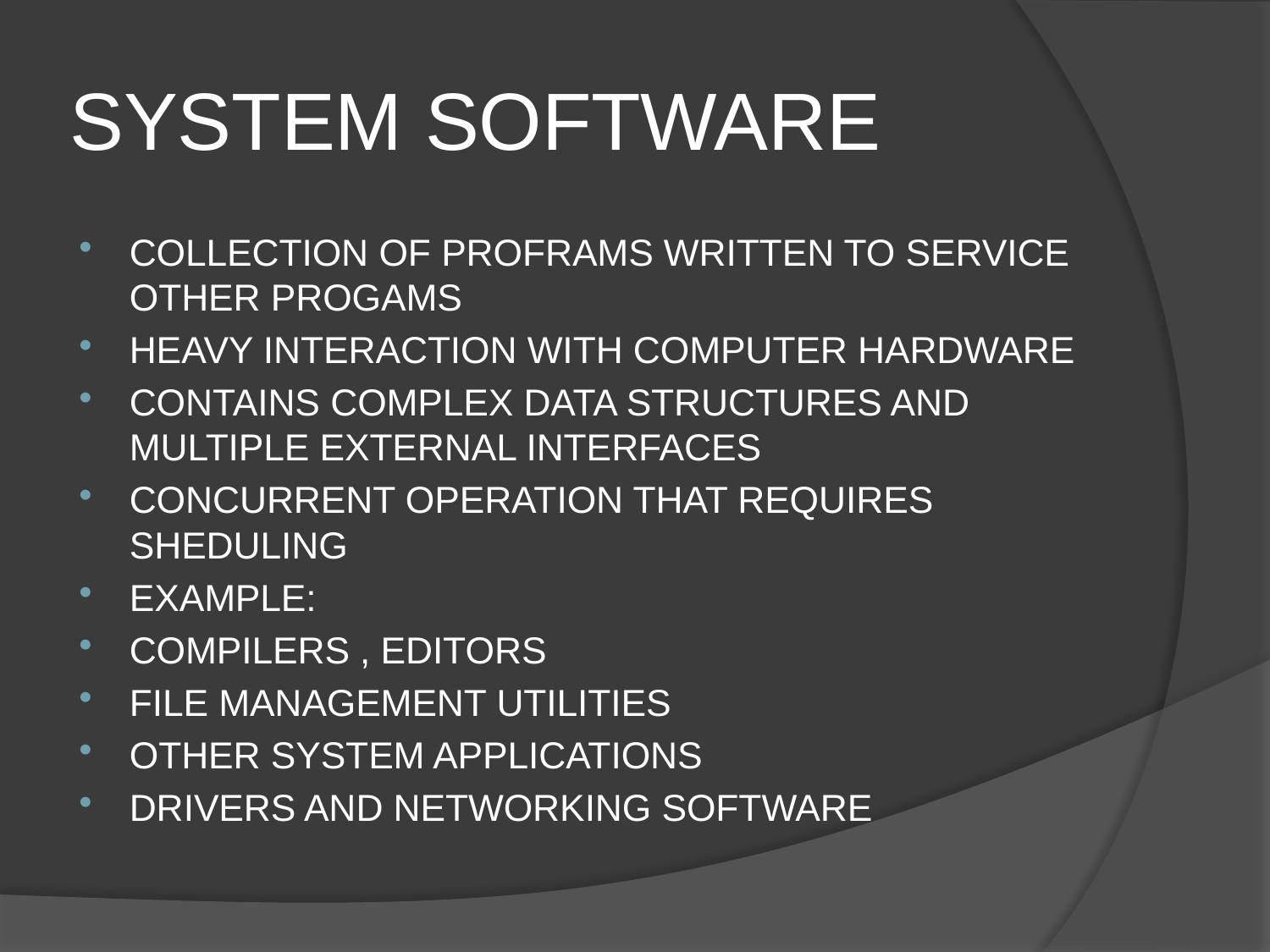

# SYSTEM SOFTWARE
COLLECTION OF PROFRAMS WRITTEN TO SERVICE OTHER PROGAMS
HEAVY INTERACTION WITH COMPUTER HARDWARE
CONTAINS COMPLEX DATA STRUCTURES AND MULTIPLE EXTERNAL INTERFACES
CONCURRENT OPERATION THAT REQUIRES SHEDULING
EXAMPLE:
COMPILERS , EDITORS
FILE MANAGEMENT UTILITIES
OTHER SYSTEM APPLICATIONS
DRIVERS AND NETWORKING SOFTWARE